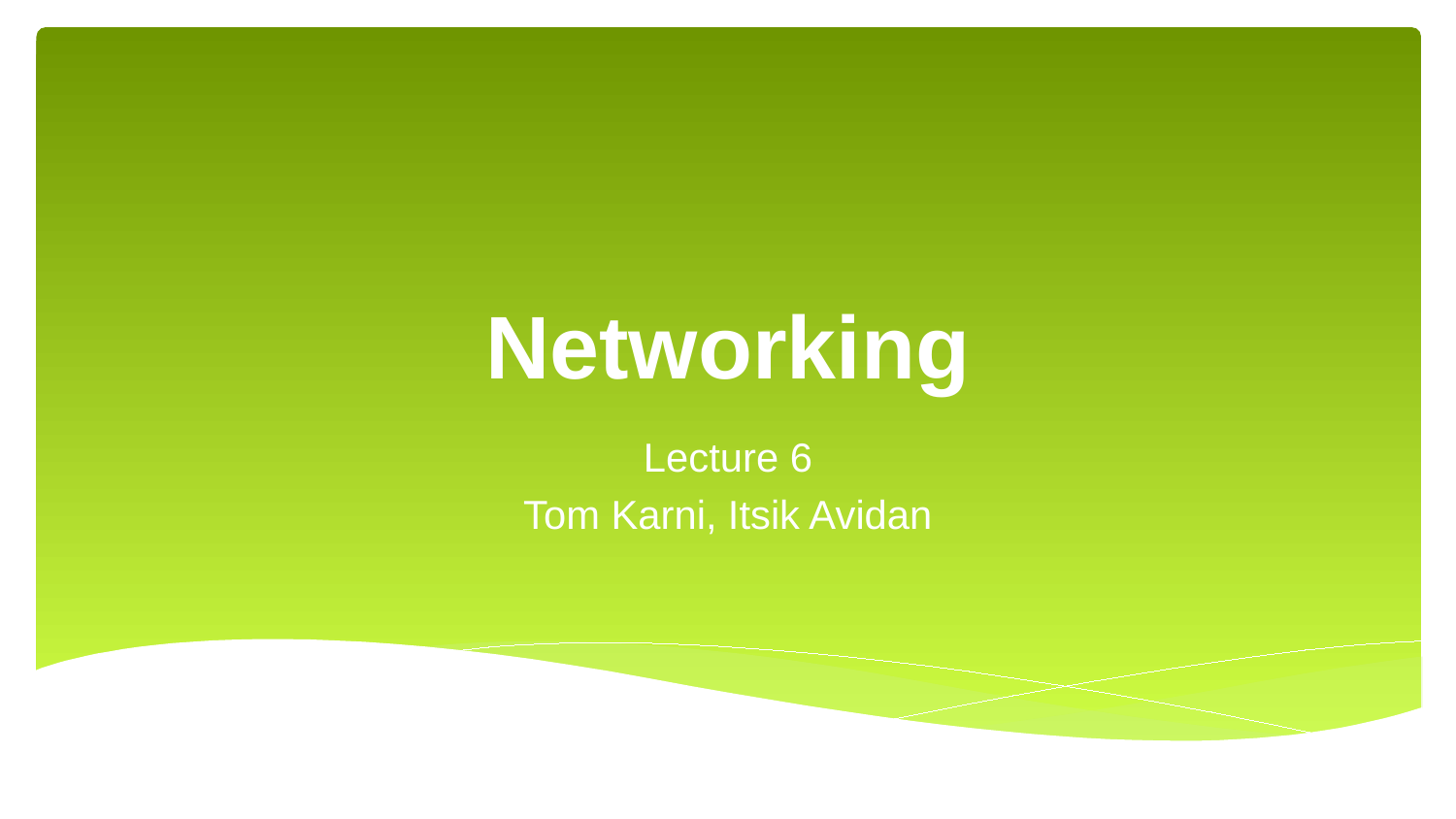

# Networking
Lecture 6
Tom Karni, Itsik Avidan